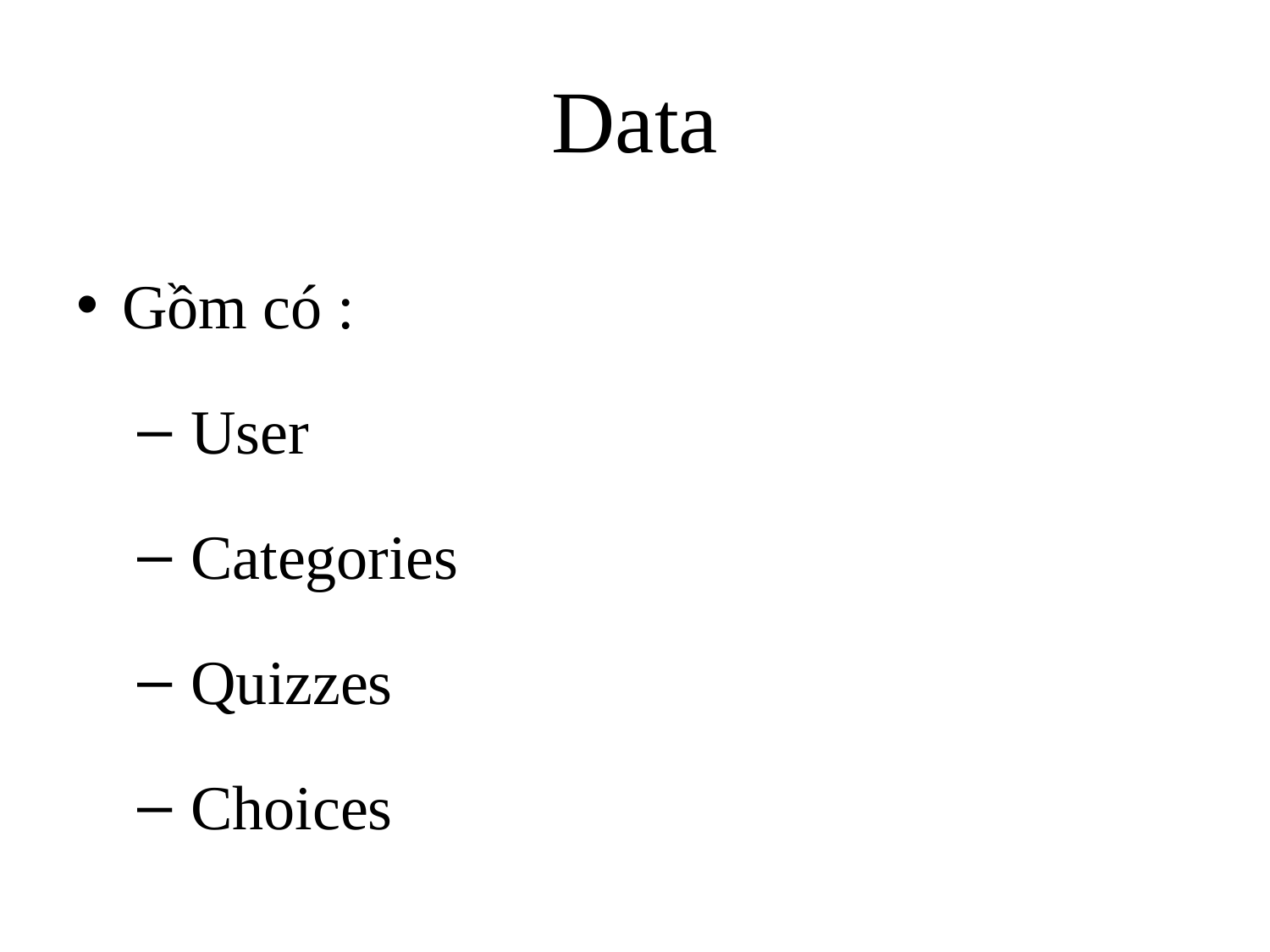

# Data
Gồm có :
 User
 Categories
 Quizzes
 Choices